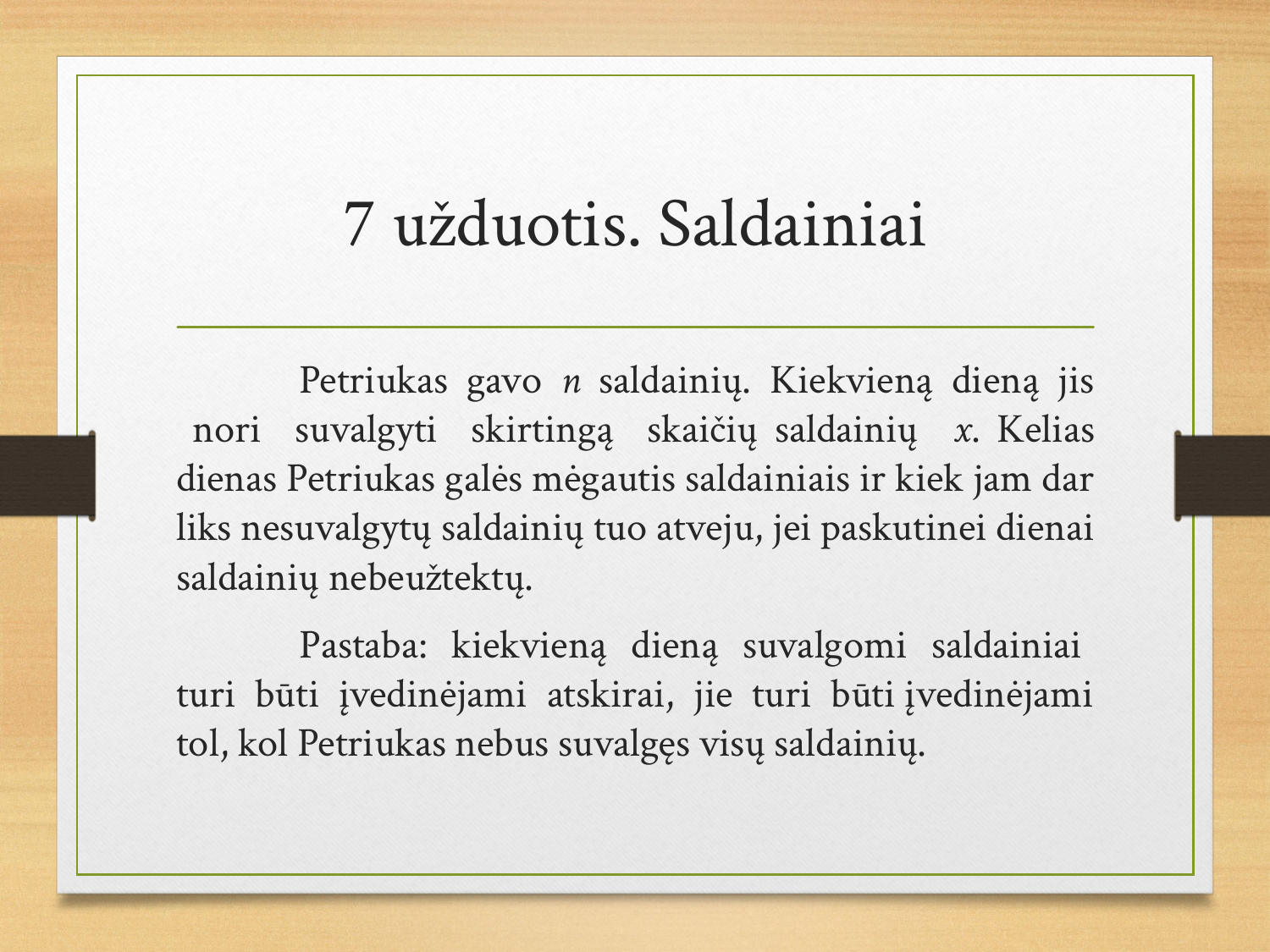

# 7 užduotis. Saldainiai
	Petriukas  gavo  n  saldainių.  Kiekvieną  dieną  jis  nori  suvalgyti  skirtingą  skaičių saldainių  x. Kelias dienas Petriukas galės mėgautis saldainiais ir kiek jam dar liks nesuvalgytų saldainių tuo atveju, jei paskutinei dienai saldainių nebeužtektų.
	Pastaba:  kiekvieną  dieną  suvalgomi  saldainiai  turi  būti  įvedinėjami  atskirai,  jie  turi  būti įvedinėjami tol, kol Petriukas nebus suvalgęs visų saldainių.